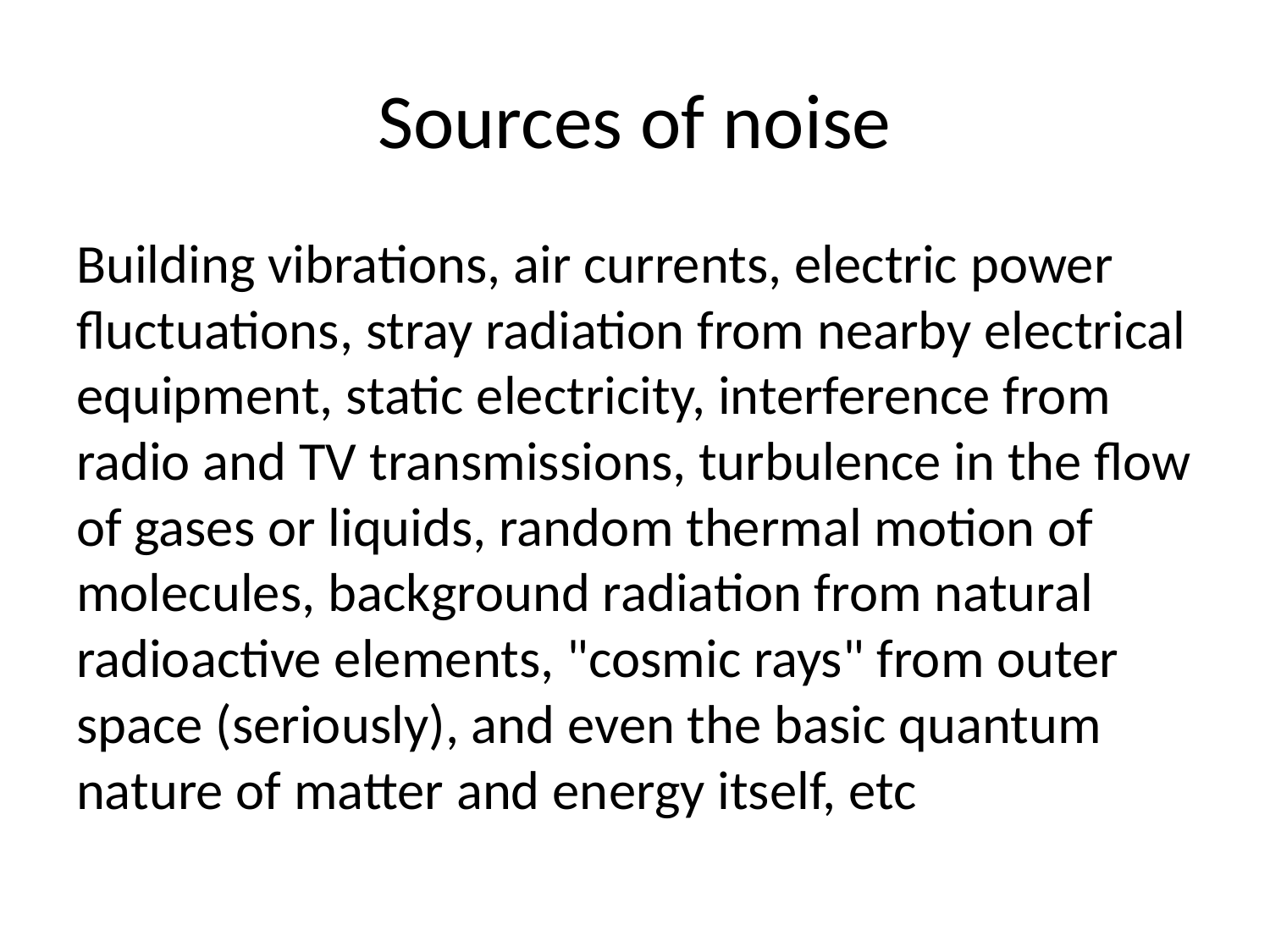

# Sources of noise
Building vibrations, air currents, electric power fluctuations, stray radiation from nearby electrical equipment, static electricity, interference from radio and TV transmissions, turbulence in the flow of gases or liquids, random thermal motion of molecules, background radiation from natural radioactive elements, "cosmic rays" from outer space (seriously), and even the basic quantum nature of matter and energy itself, etc